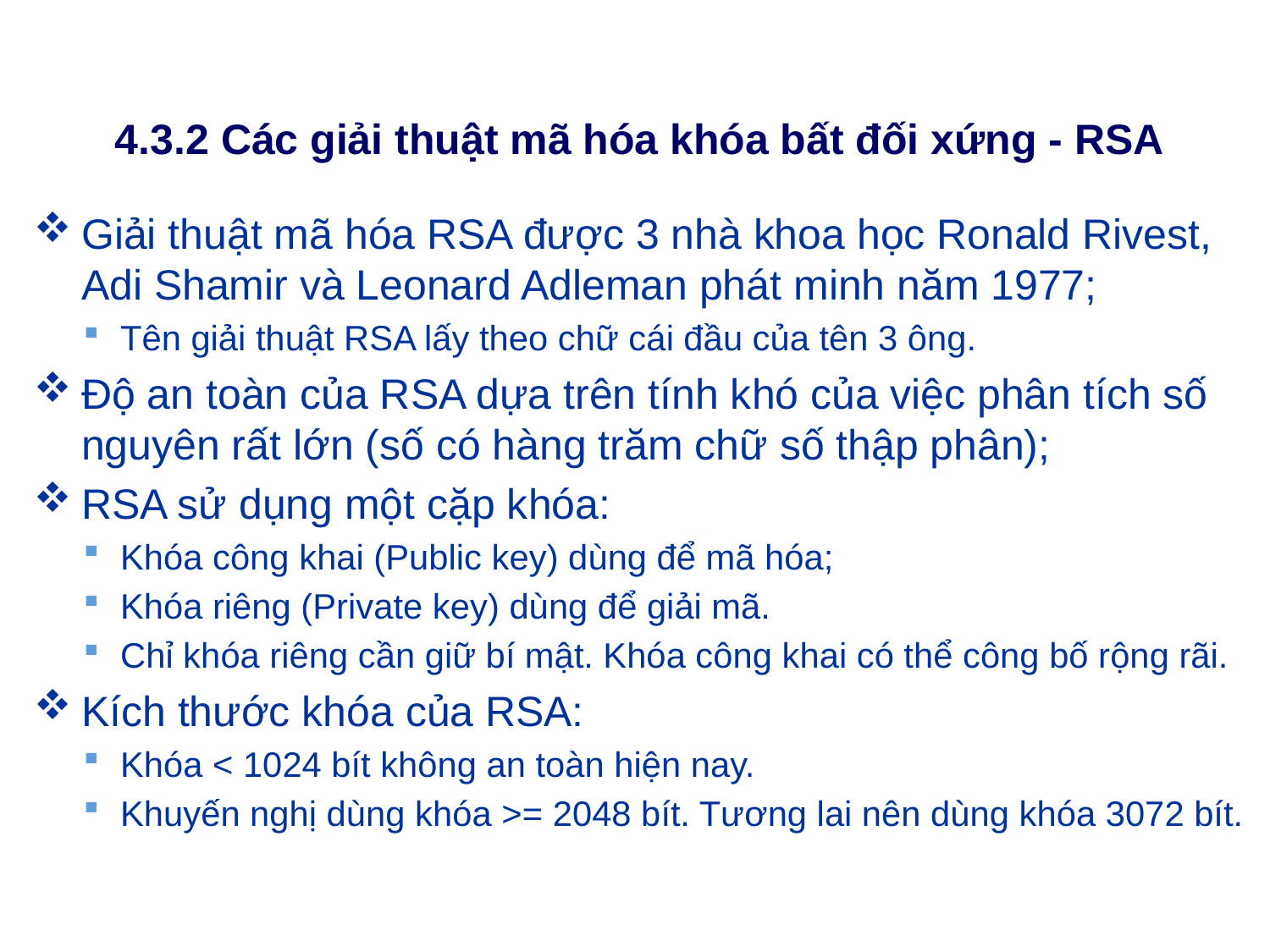

# 4.3.2 Các giải thuật mã hóa khóa bất đối xứng - RSA
Giải thuật mã hóa RSA được 3 nhà khoa học Ronald Rivest, Adi Shamir và Leonard Adleman phát minh năm 1977;
Tên giải thuật RSA lấy theo chữ cái đầu của tên 3 ông.
Độ an toàn của RSA dựa trên tính khó của việc phân tích số nguyên rất lớn (số có hàng trăm chữ số thập phân);
RSA sử dụng một cặp khóa:
Khóa công khai (Public key) dùng để mã hóa;
Khóa riêng (Private key) dùng để giải mã.
Chỉ khóa riêng cần giữ bí mật. Khóa công khai có thể công bố rộng rãi.
Kích thước khóa của RSA:
Khóa < 1024 bít không an toàn hiện nay.
Khuyến nghị dùng khóa >= 2048 bít. Tương lai nên dùng khóa 3072 bít.